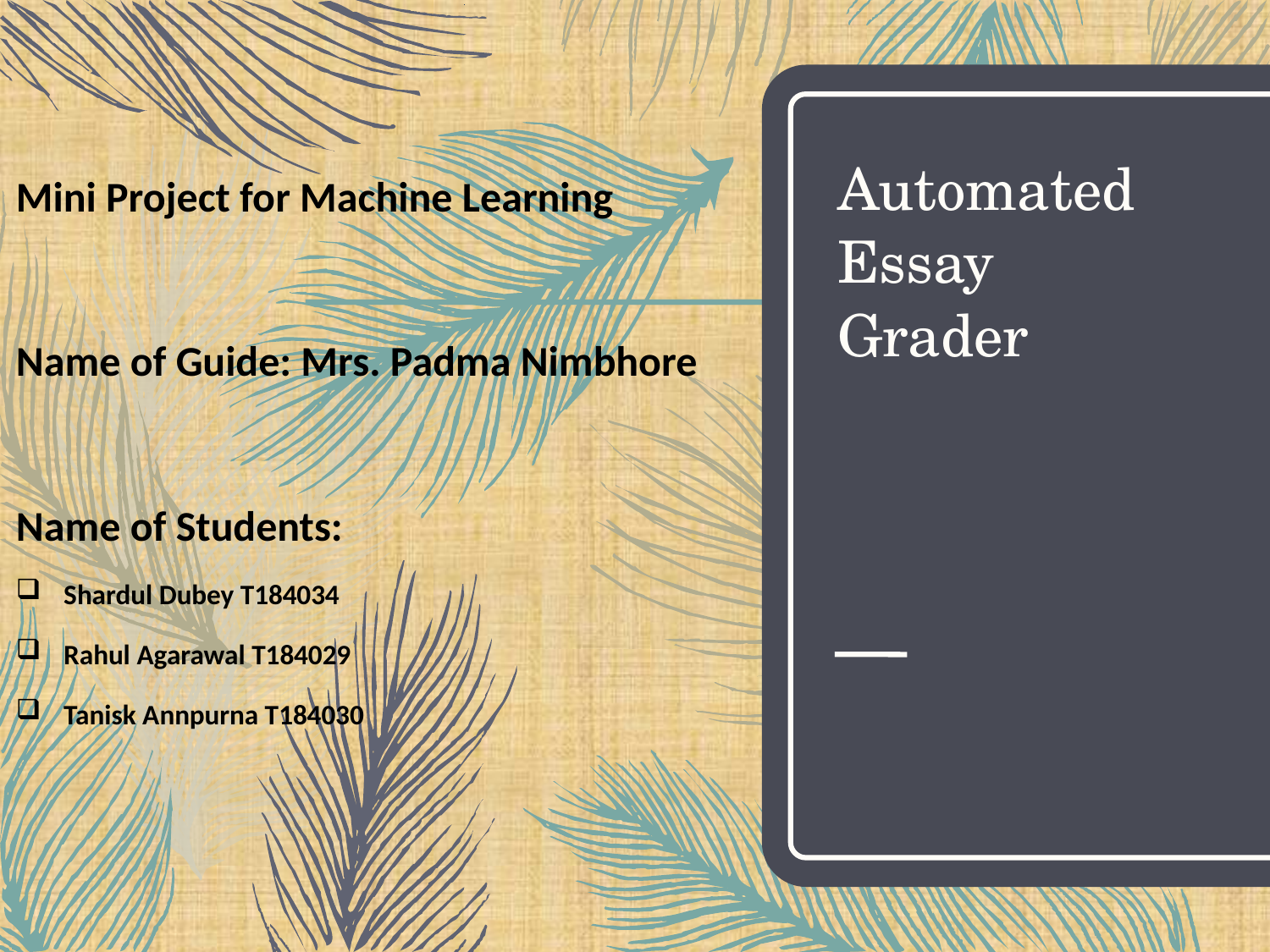

Automated Essay
Grader
Mini Project for Machine Learning

Name of Guide: Mrs. Padma Nimbhore

Name of Students:
Shardul Dubey T184034
Rahul Agarawal T184029
Tanisk Annpurna T184030